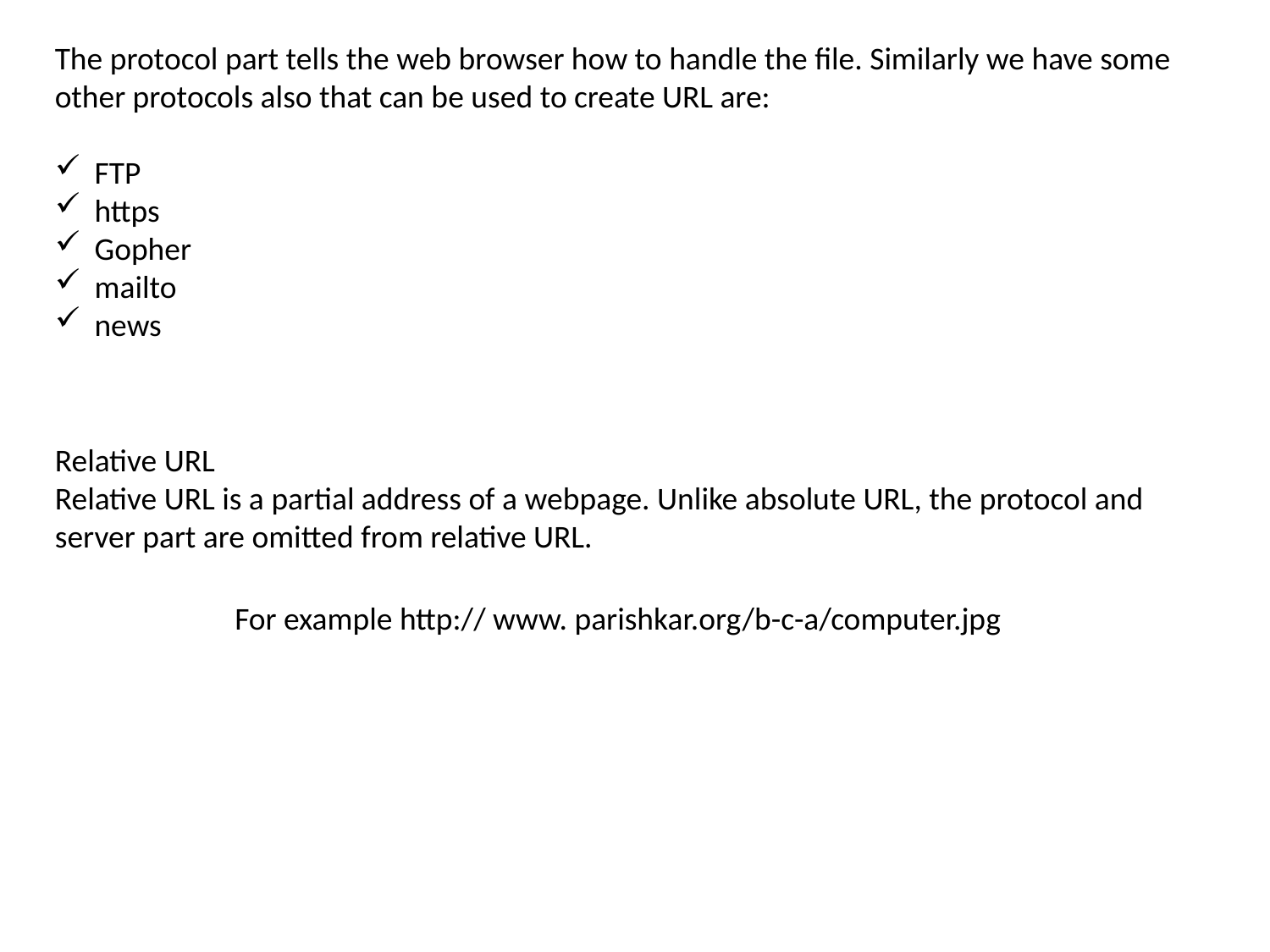

The protocol part tells the web browser how to handle the file. Similarly we have some other protocols also that can be used to create URL are:

FTP
https
Gopher
mailto
news
Relative URL
Relative URL is a partial address of a webpage. Unlike absolute URL, the protocol and server part are omitted from relative URL.
For example http:// www. parishkar.org/b-c-a/computer.jpg